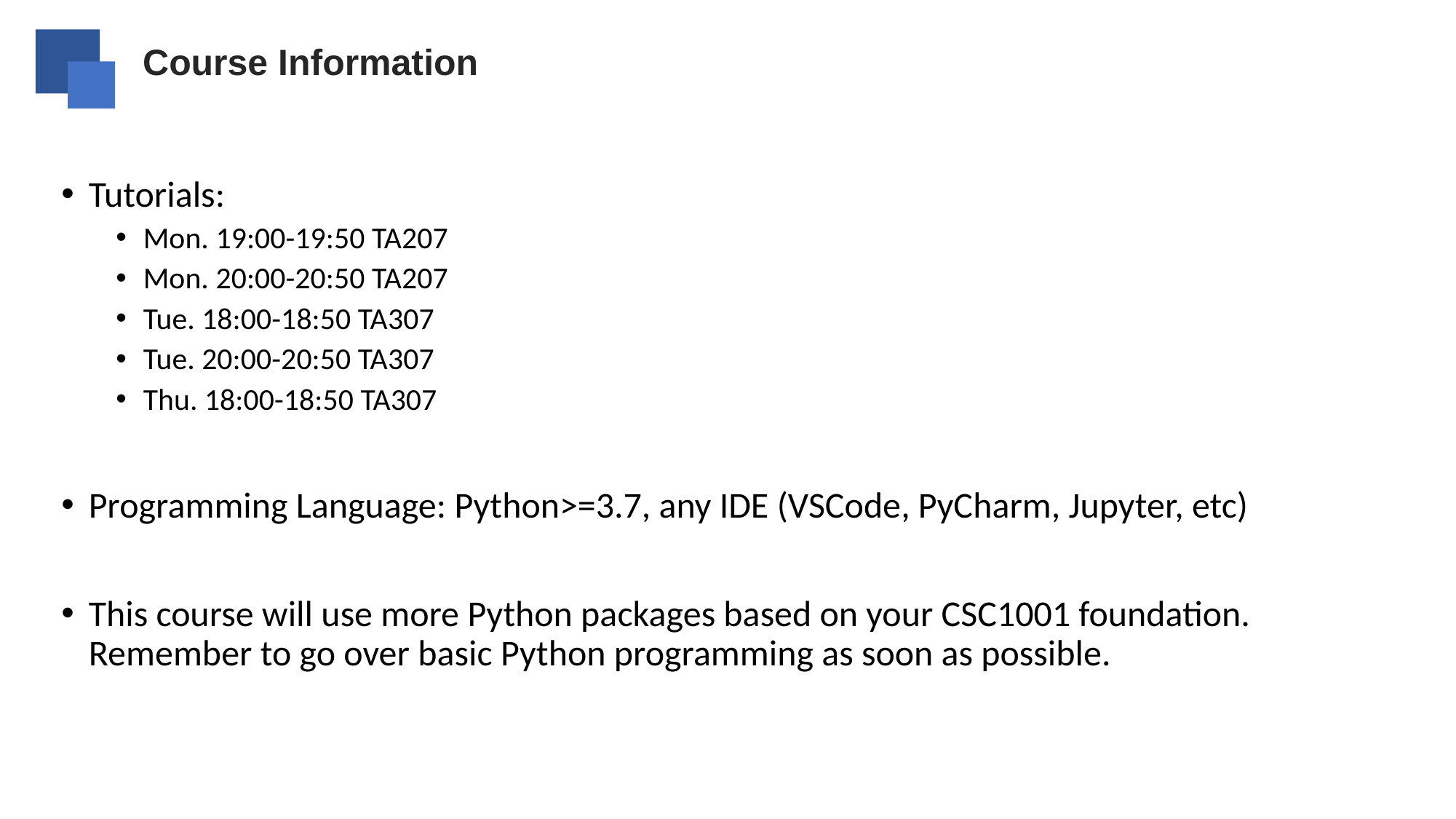

Course Information
Tutorials:
Mon. 19:00-19:50 TA207
Mon. 20:00-20:50 TA207
Tue. 18:00-18:50 TA307
Tue. 20:00-20:50 TA307
Thu. 18:00-18:50 TA307

Programming Language: Python>=3.7, any IDE (VSCode, PyCharm, Jupyter, etc)

This course will use more Python packages based on your CSC1001 foundation. Remember to go over basic Python programming as soon as possible.
2